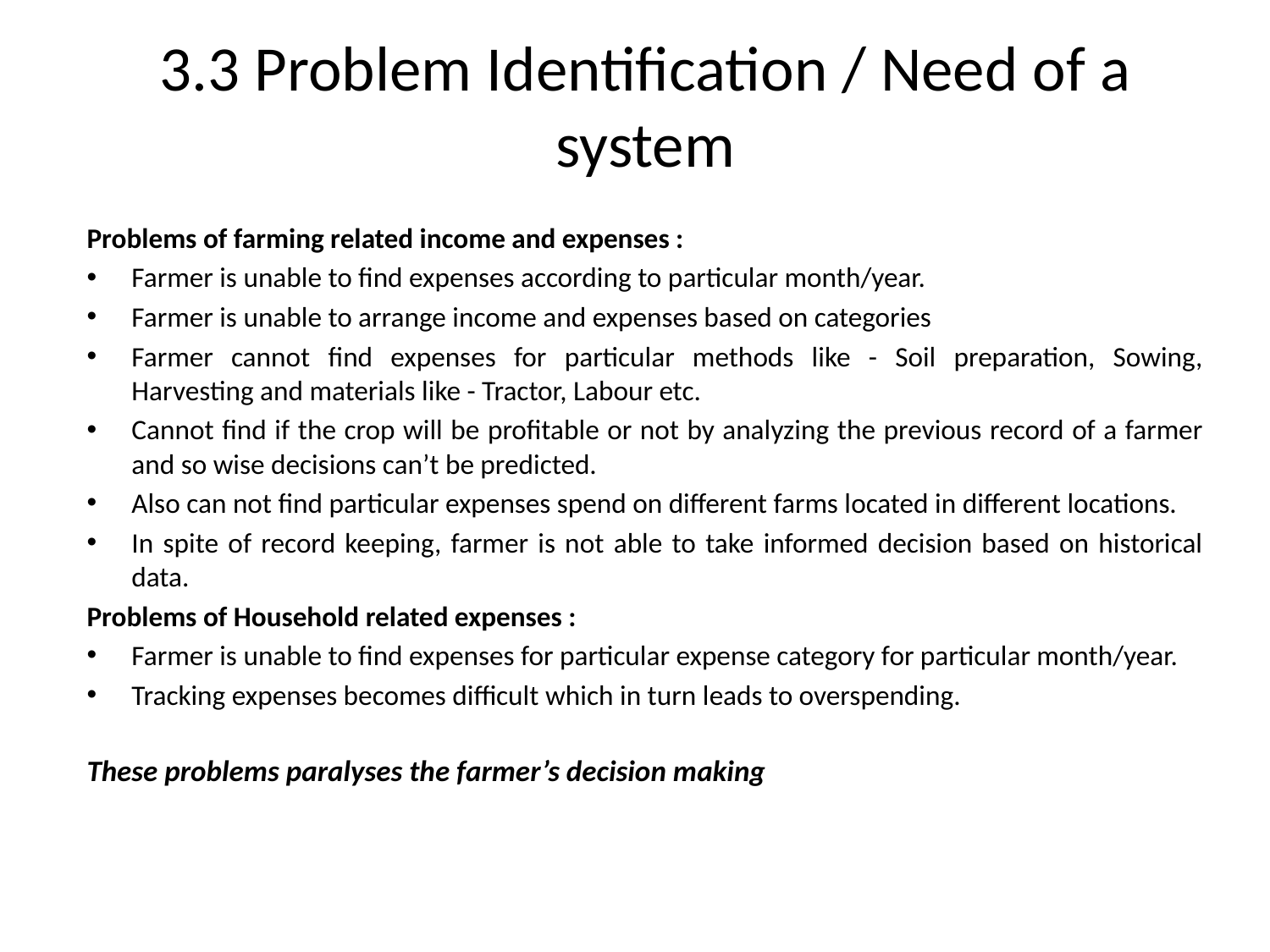

# 3.3 Problem Identification / Need of a system

Problems of farming related income and expenses :
Farmer is unable to find expenses according to particular month/year.
Farmer is unable to arrange income and expenses based on categories
Farmer cannot find expenses for particular methods like - Soil preparation, Sowing, Harvesting and materials like - Tractor, Labour etc.
Cannot find if the crop will be profitable or not by analyzing the previous record of a farmer and so wise decisions can’t be predicted.
Also can not find particular expenses spend on different farms located in different locations.
In spite of record keeping, farmer is not able to take informed decision based on historical data.
Problems of Household related expenses :
Farmer is unable to find expenses for particular expense category for particular month/year.
Tracking expenses becomes difficult which in turn leads to overspending.

These problems paralyses the farmer’s decision making